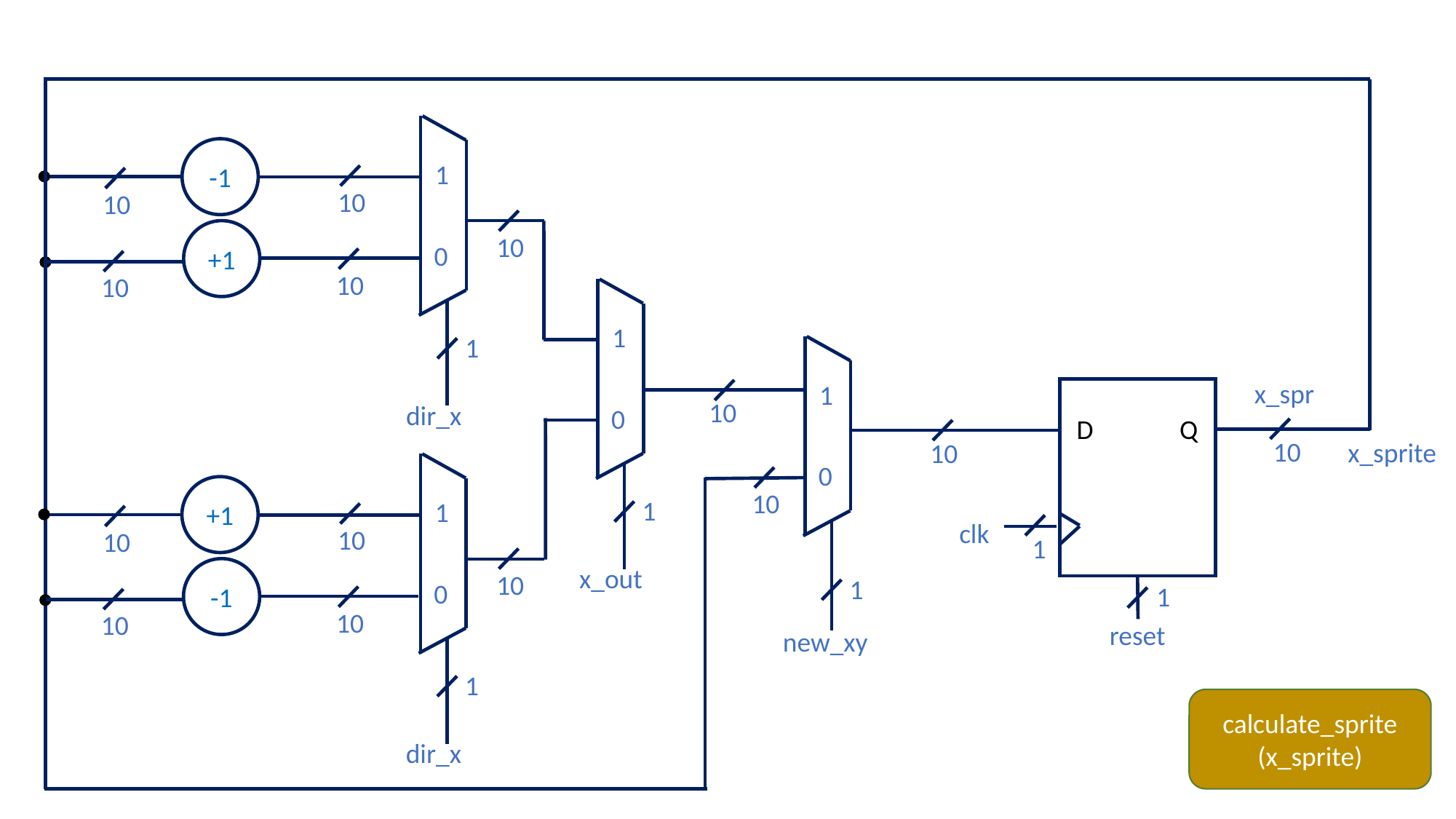

-1
1

10
10
+1
10
0

10
10
1
1
x_spr
1
D              Q

10
dir_x
0
10
x_sprite
10
0
+1
10
1
1

clk
10
10
1
x_out
-1
10
1
0
1

10
10
reset
new_xy
1
calculate_sprite
(x_sprite)
dir_x